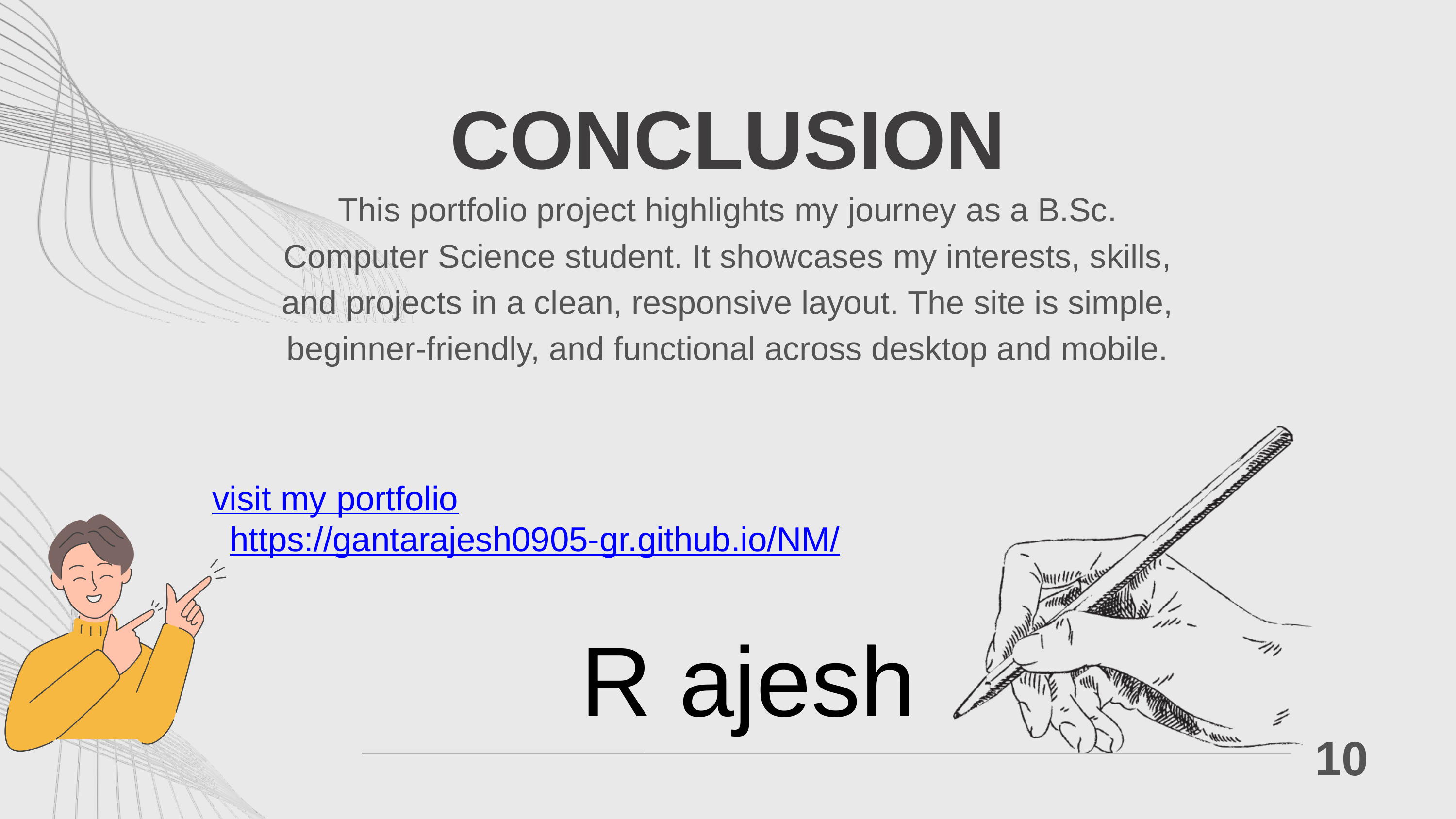

CONCLUSION
This portfolio project highlights my journey as a B.Sc. Computer Science student. It showcases my interests, skills, and projects in a clean, responsive layout. The site is simple, beginner-friendly, and functional across desktop and mobile.

visit my portfolio
https://gantarajesh0905-gr.github.io/NM/

R ajesh
10